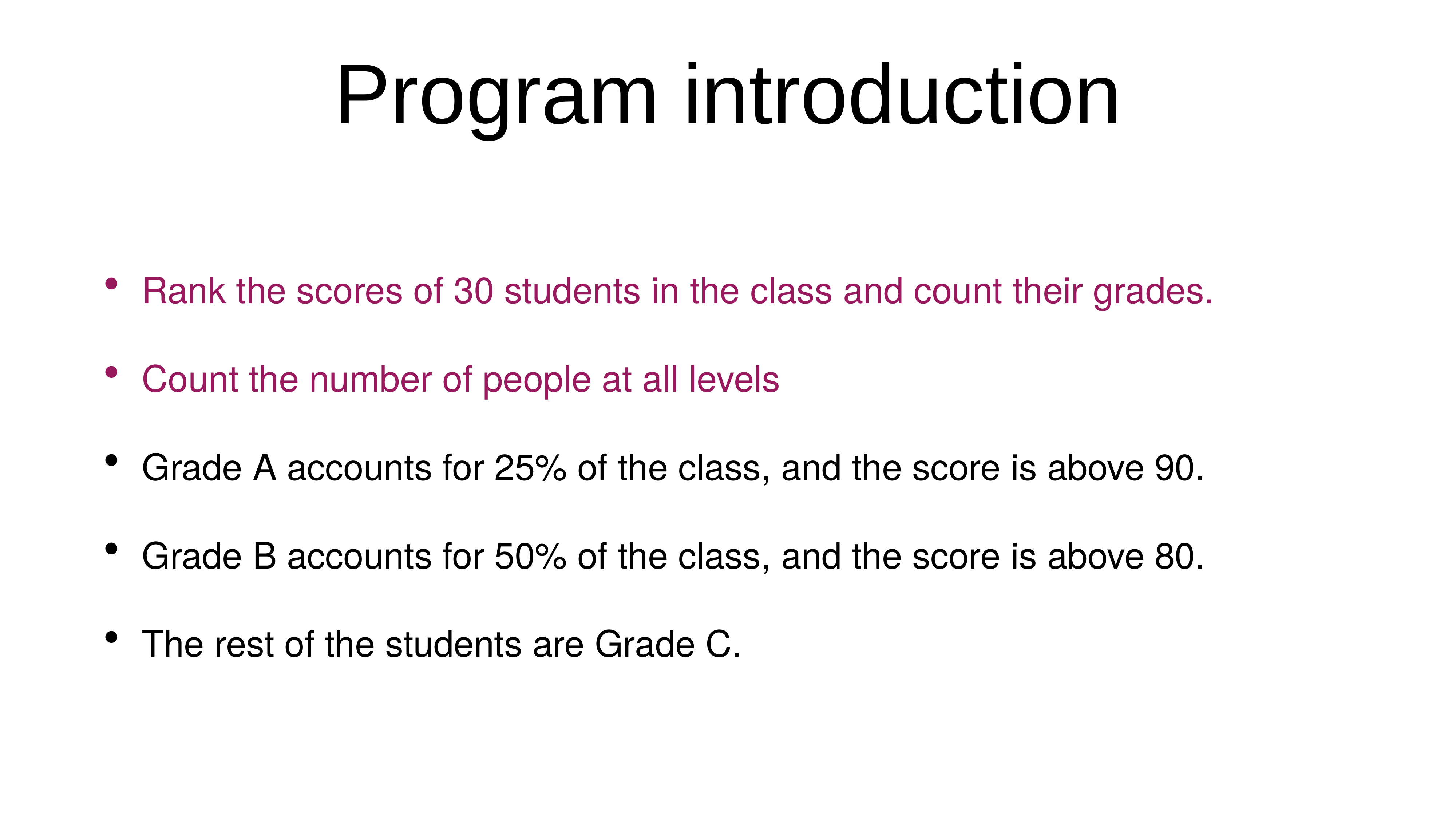

# Program introduction
Rank the scores of 30 students in the class and count their grades.
Count the number of people at all levels
Grade A accounts for 25% of the class, and the score is above 90.
Grade B accounts for 50% of the class, and the score is above 80.
The rest of the students are Grade C.